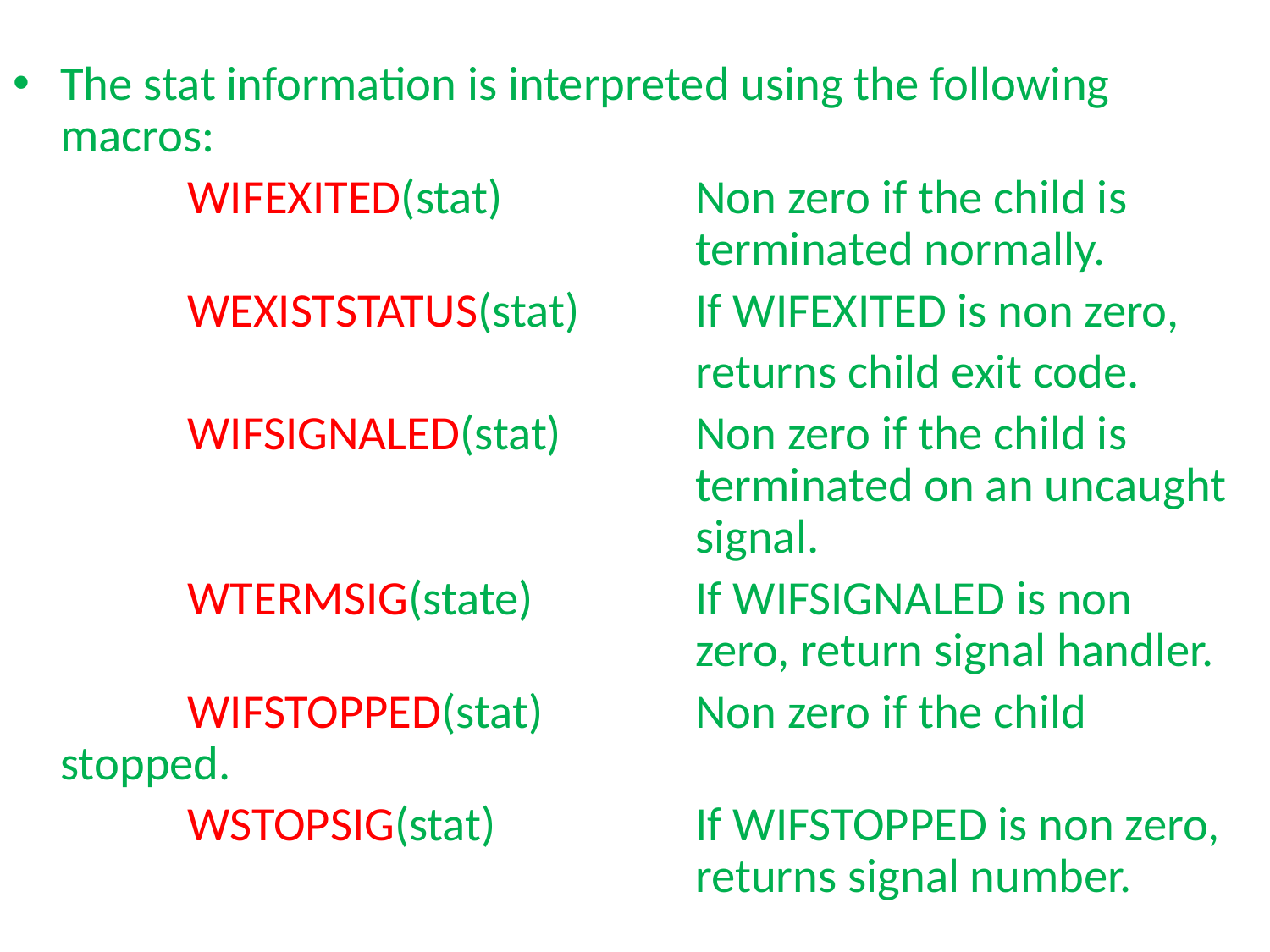

#
The stat information is interpreted using the following macros:
		WIFEXITED(stat)		Non zero if the child is 						terminated normally.
		WEXISTSTATUS(stat)	If WIFEXITED is non zero,
						returns child exit code.
		WIFSIGNALED(stat)		Non zero if the child is 						terminated on an uncaught 					signal.
		WTERMSIG(state)		If WIFSIGNALED is non 						zero, return signal handler.
		WIFSTOPPED(stat)		Non zero if the child stopped.
		WSTOPSIG(stat)		If WIFSTOPPED is non zero, 					returns signal number.